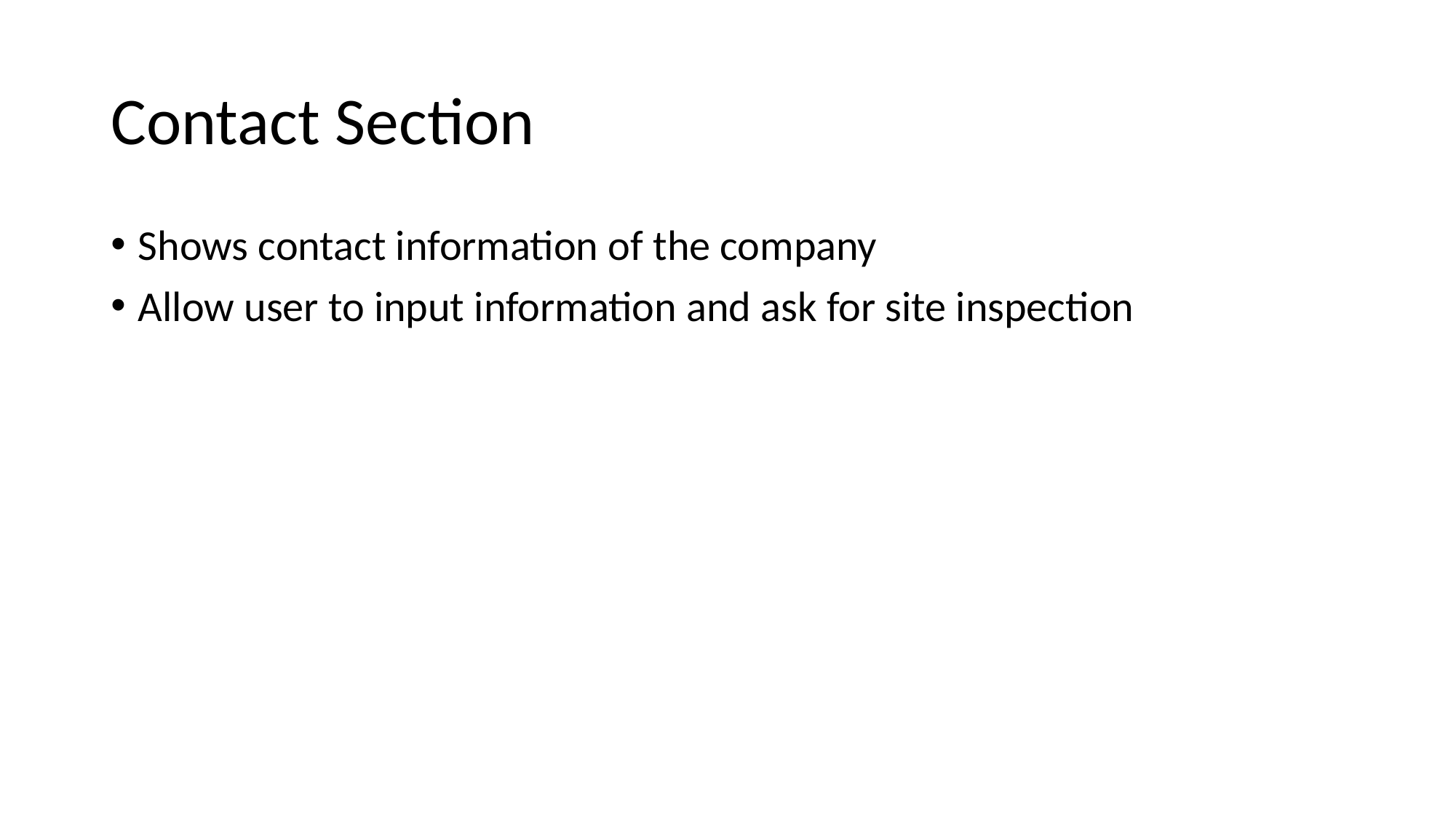

# Contact Section
Shows contact information of the company
Allow user to input information and ask for site inspection